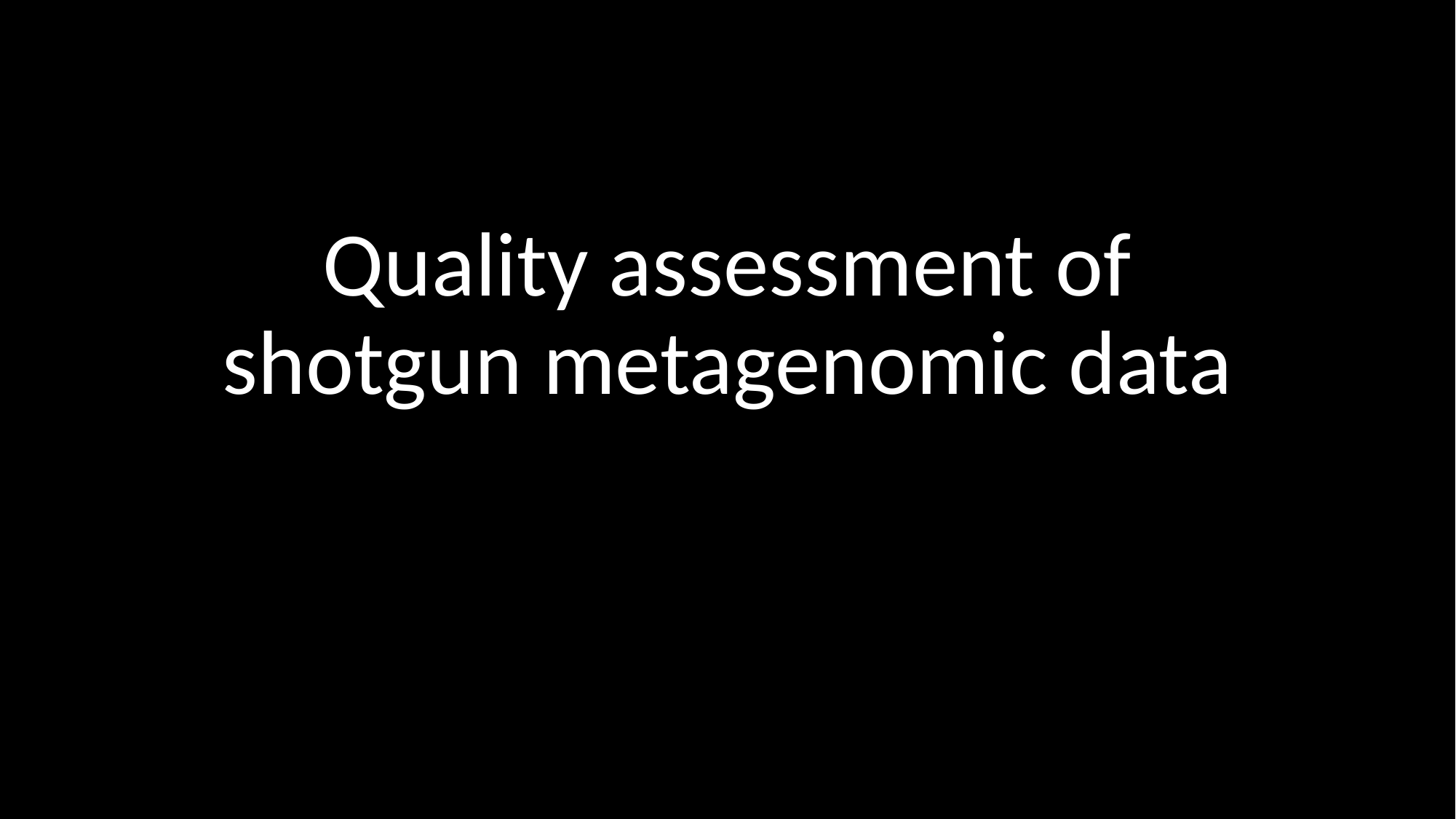

# Quality assessment of shotgun metagenomic data